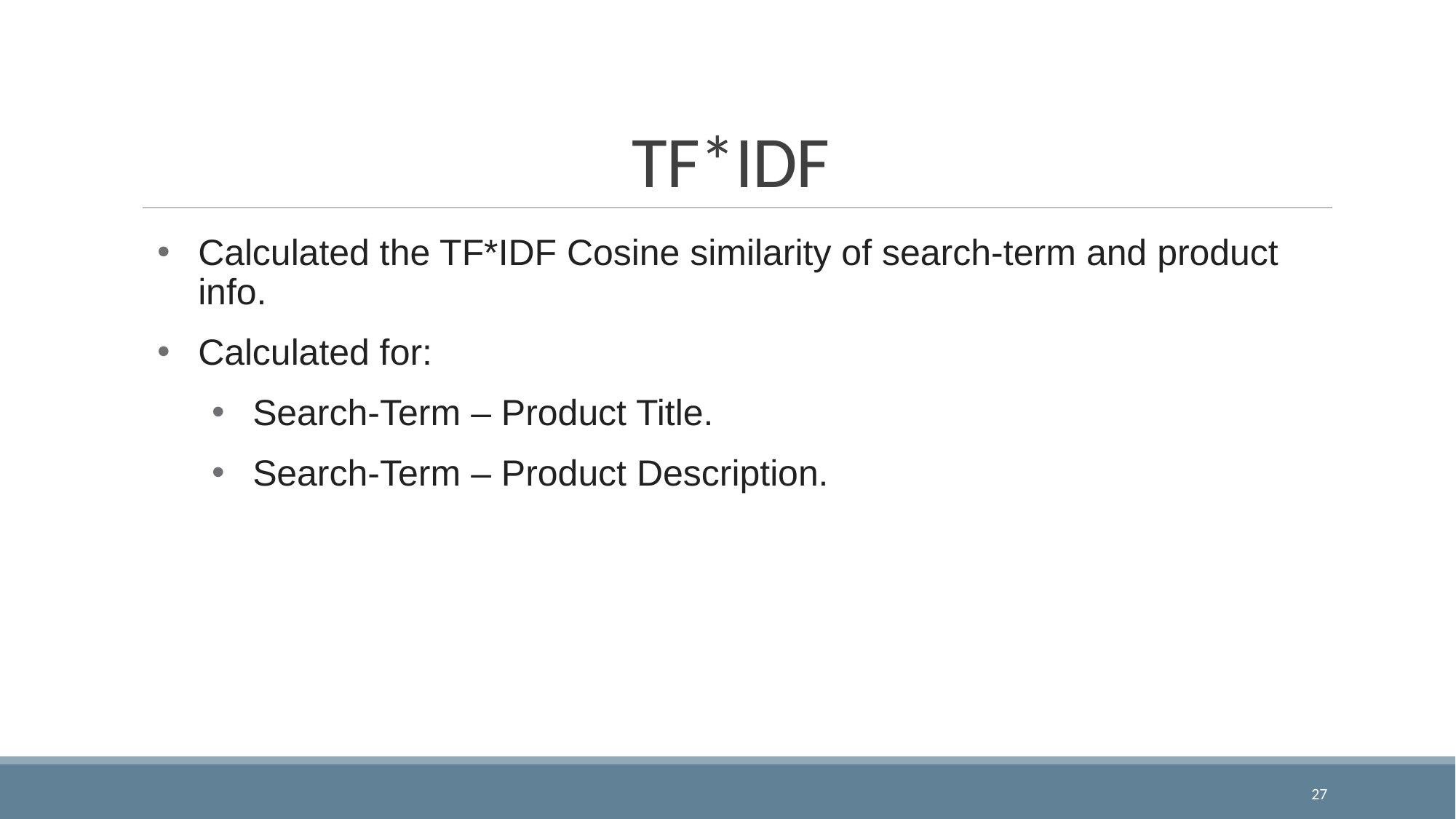

# TF*IDF
Calculated the TF*IDF Cosine similarity of search-term and product info.
Calculated for:
Search-Term – Product Title.
Search-Term – Product Description.

27